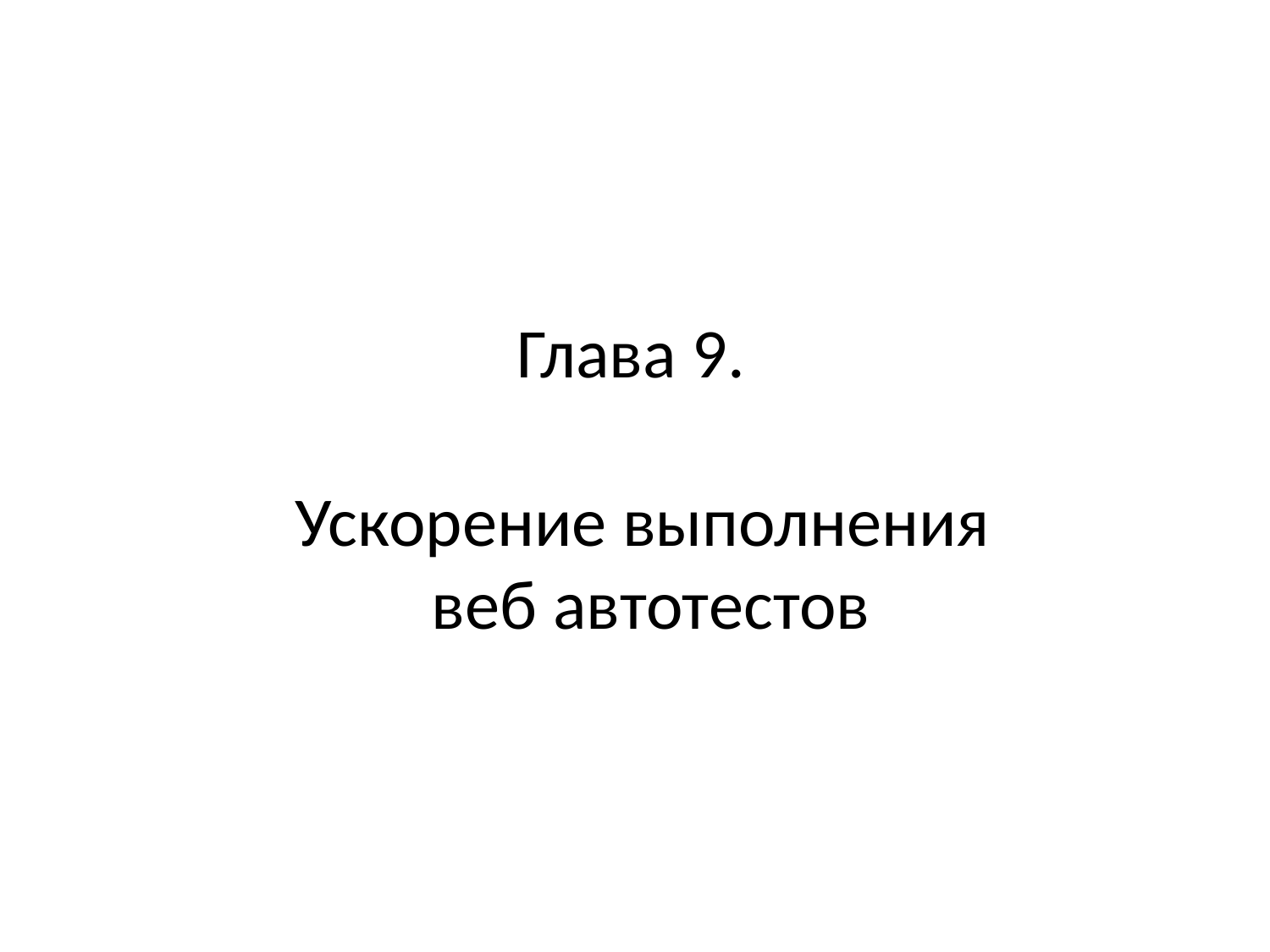

# Глава 9. Ускорение выполнения веб автотестов
118